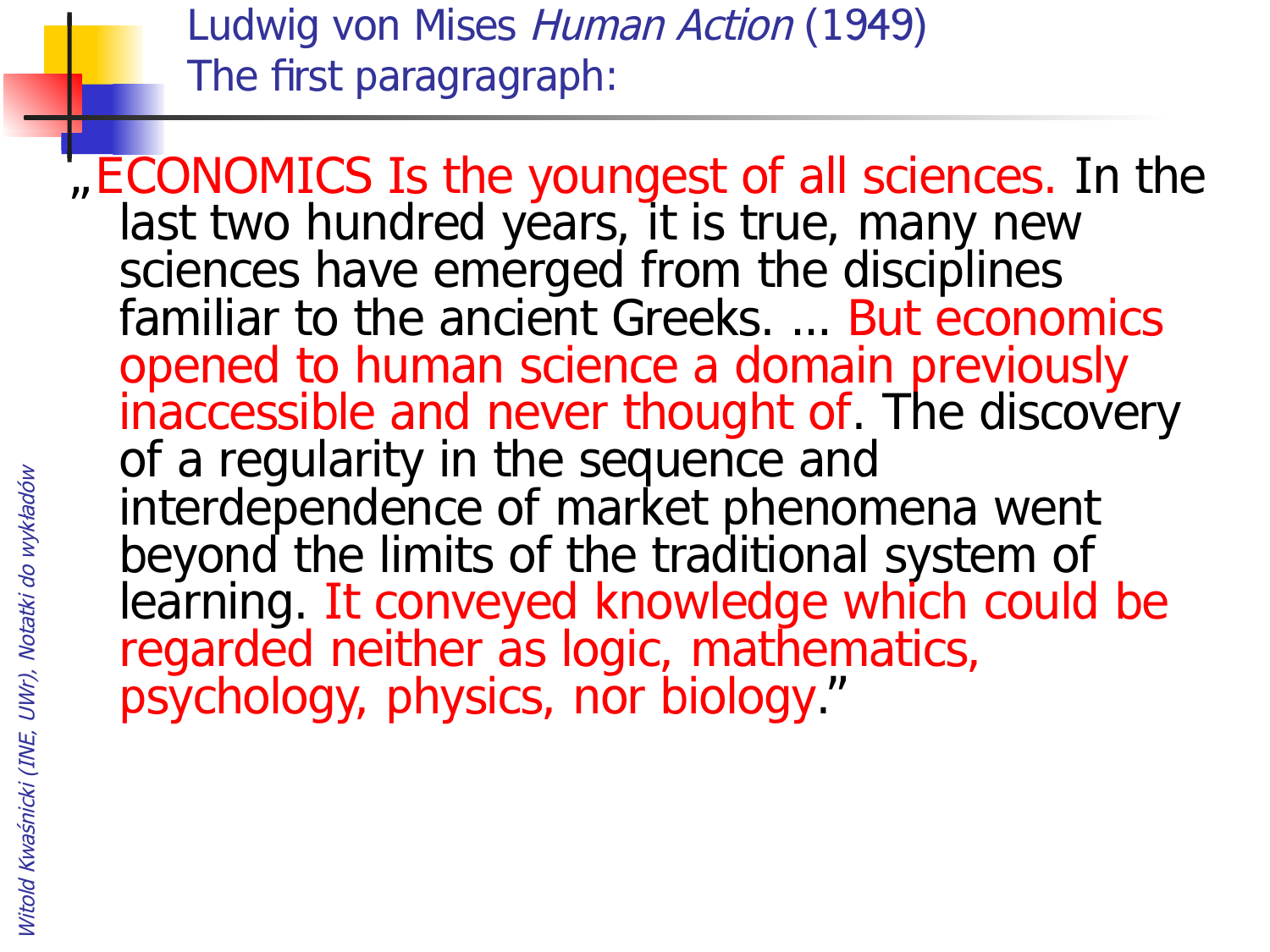

# Ludwig von Mises Human Action (1949) The first paragragraph:
„ECONOMICS Is the youngest of all sciences. In the last two hundred years, it is true, many new sciences have emerged from the disciplines familiar to the ancient Greeks. … But economics opened to human science a domain previously inaccessible and never thought of. The discovery of a regularity in the sequence and interdependence of market phenomena went beyond the limits of the traditional system of learning. It conveyed knowledge which could be regarded neither as logic, mathematics, psychology, physics, nor biology.”

Witold Kwaśnicki (INE, UWr), Notatki do wykładów